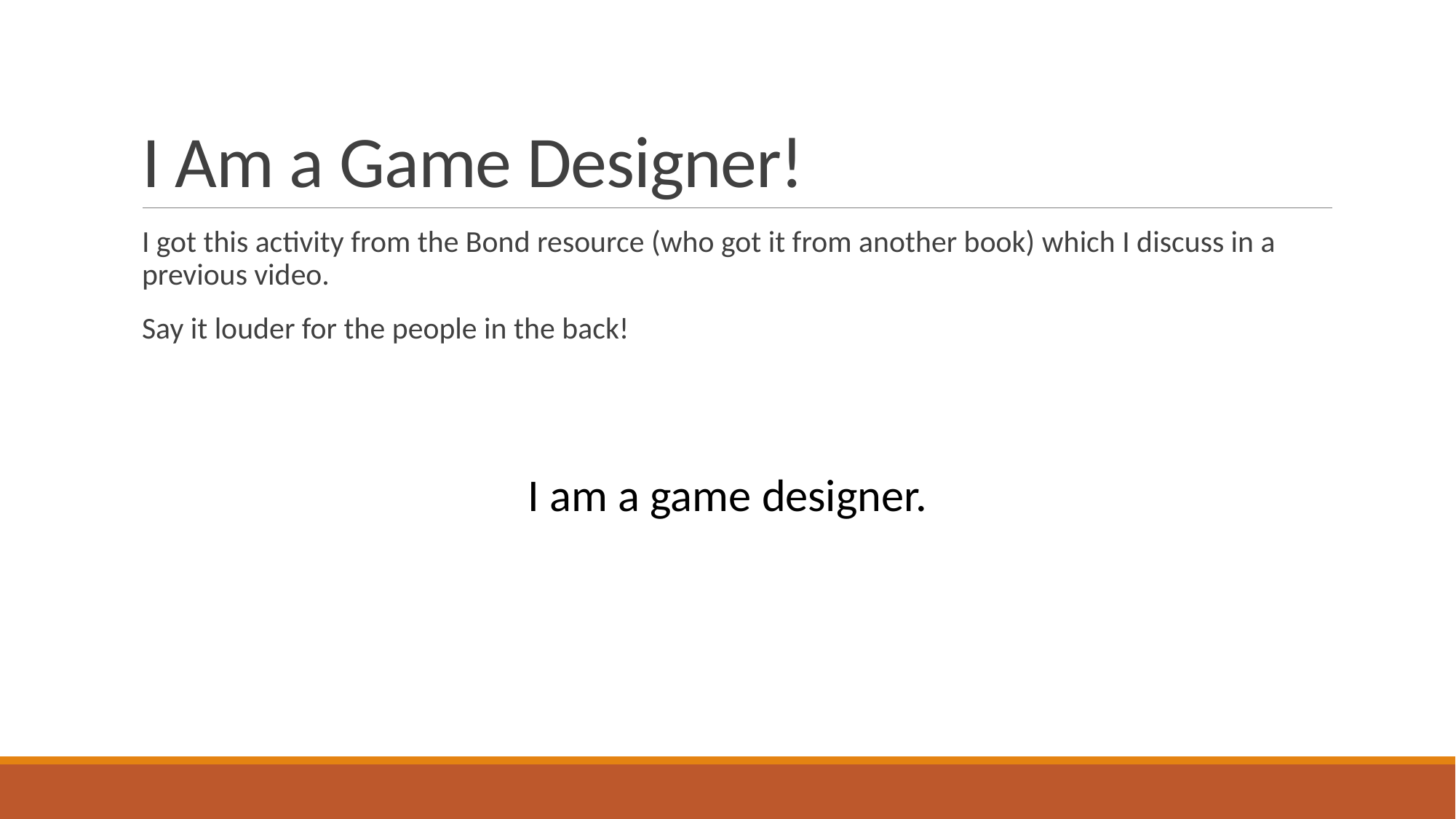

# I Am a Game Designer!
I got this activity from the Bond resource (who got it from another book) which I discuss in a previous video.
Say it louder for the people in the back!
I am a game designer.